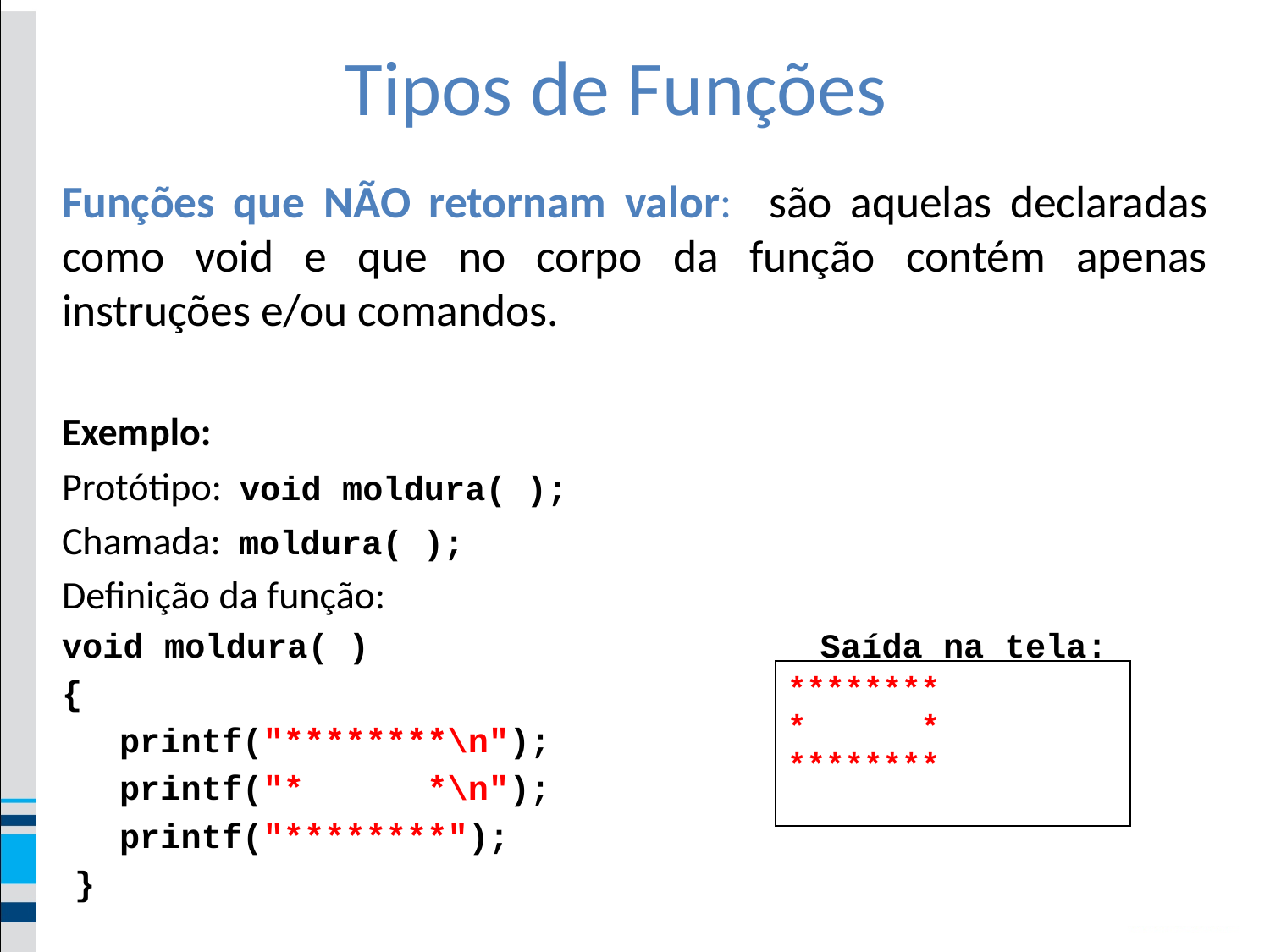

# Tipos de Funções
Funções que NÃO retornam valor:  são aquelas declaradas como void e que no corpo da função contém apenas instruções e/ou comandos.

Exemplo:
Protótipo:  void moldura( );
Chamada:  moldura( );
Definição da função:
void moldura( )                      Saída na tela:
{
 printf(″********\n″);
 printf(″*      *\n″);
 printf(″********″);
}

********
*      *
********